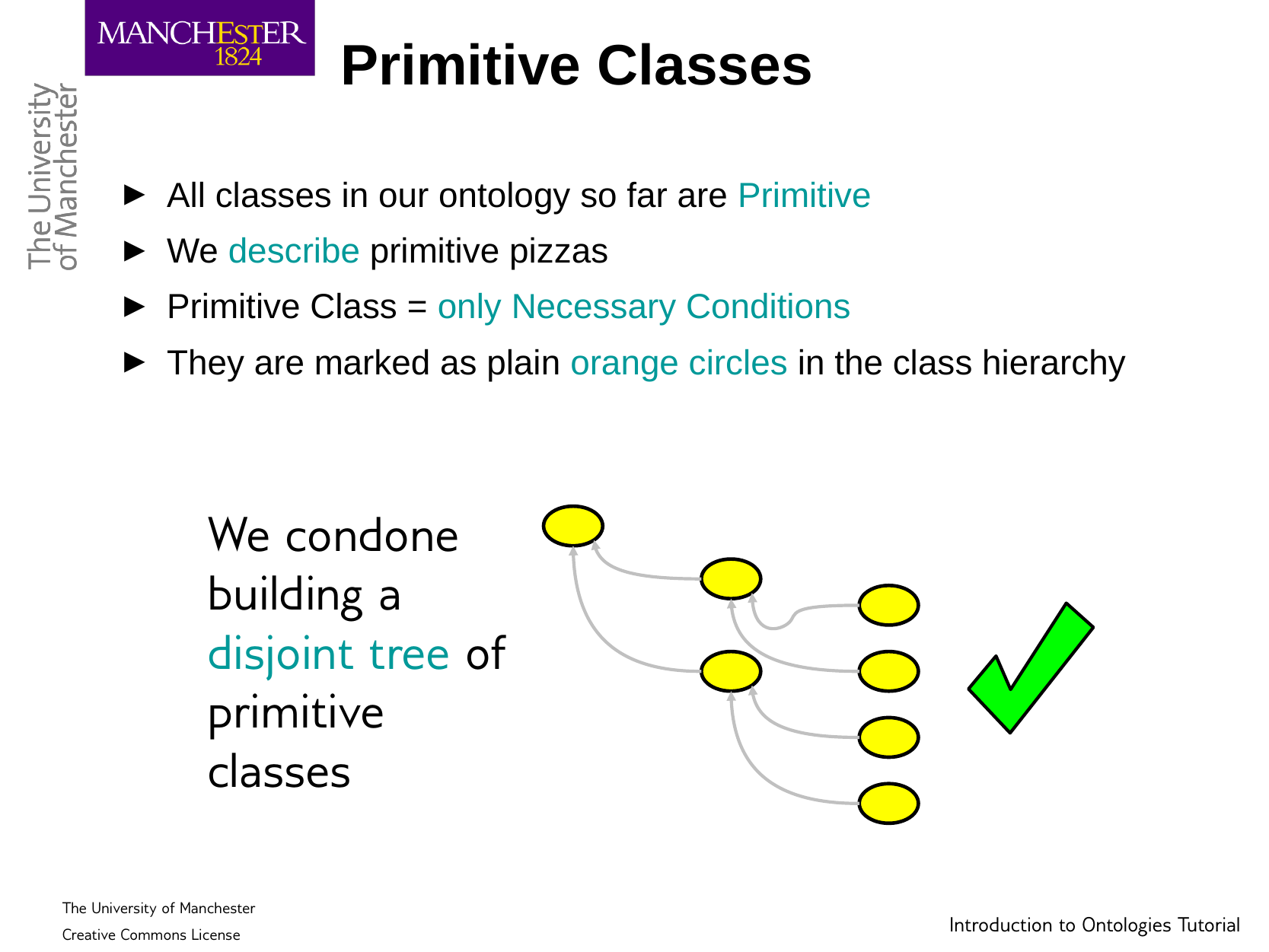

# Primitive Classes
All classes in our ontology so far are Primitive
We describe primitive pizzas
Primitive Class = only Necessary Conditions
They are marked as plain orange circles in the class hierarchy
We condone building a disjoint tree of primitive classes